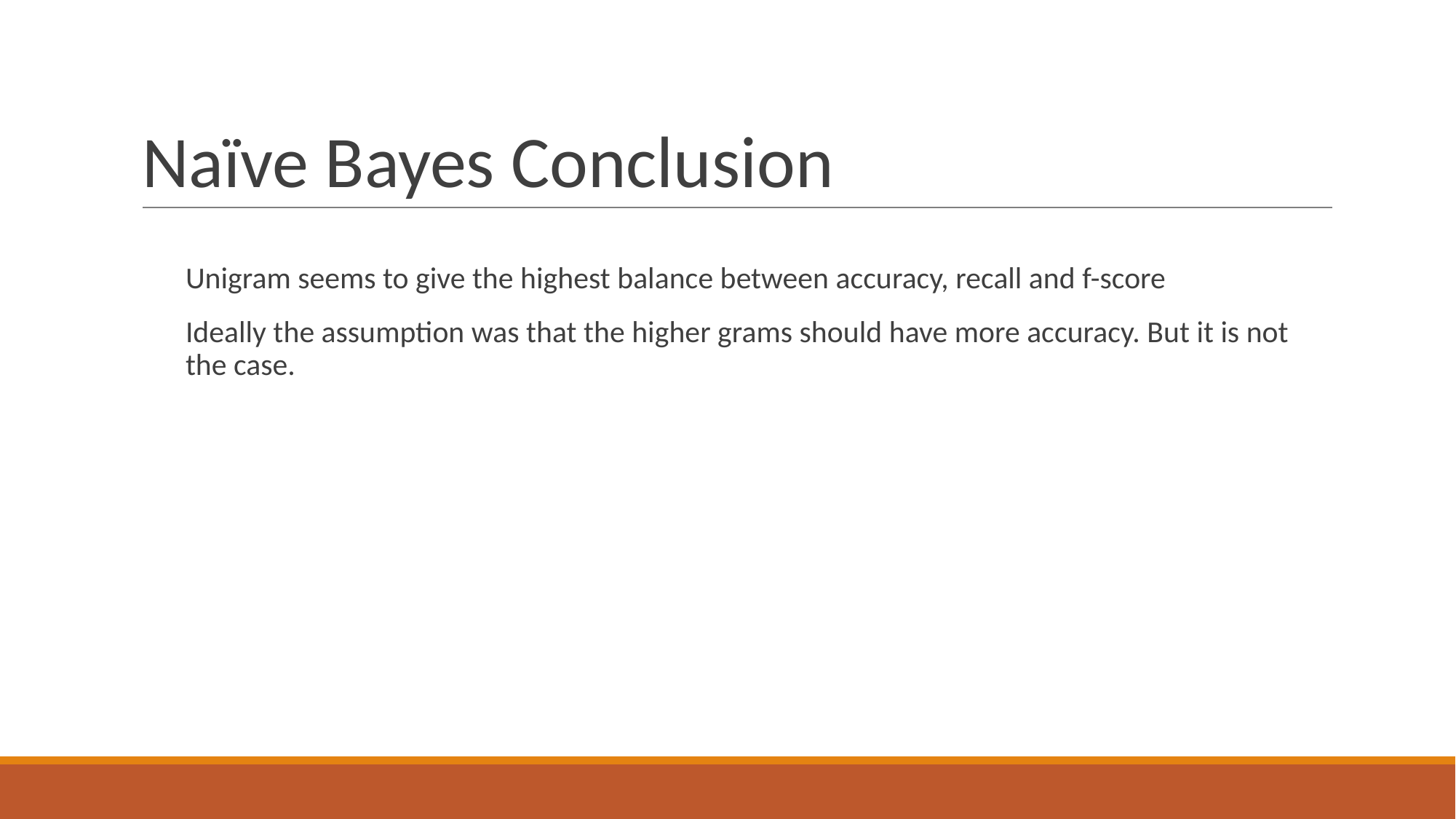

# Naïve Bayes Conclusion

Unigram seems to give the highest balance between accuracy, recall and f-score
Ideally the assumption was that the higher grams should have more accuracy. But it is not the case.